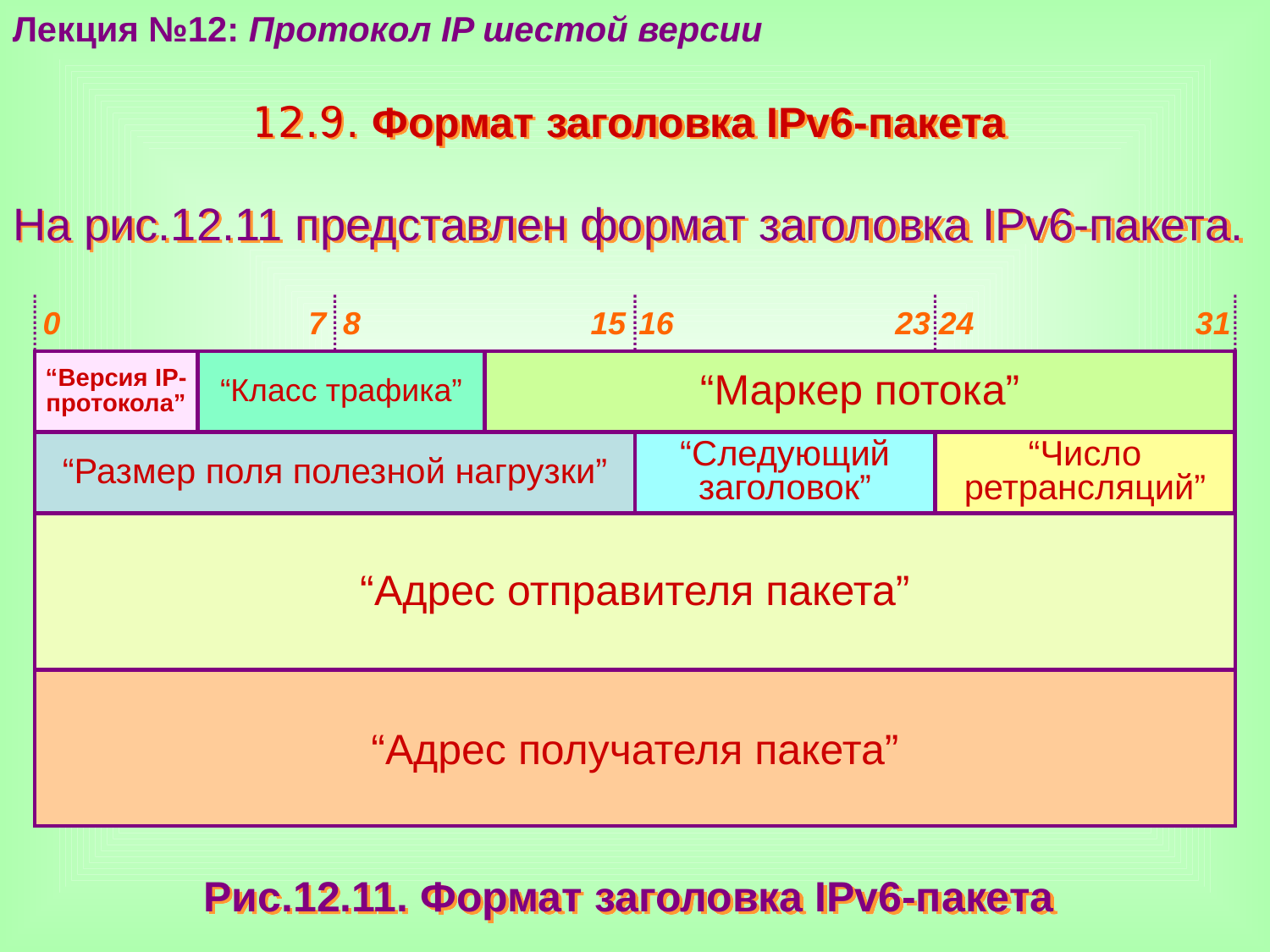

Лекция №12: Протокол IP шестой версии
12.9. Формат заголовка IPv6-пакета
На рис.12.11 представлен формат заголовка IPv6-пакета.

0                            7

8                          15

16                         23

24                         31

“Версия IP-протокола”
“Класс трафика”
“Маркер потока”
“Размер поля полезной нагрузки”
“Следующий
заголовок”
“Число ретрансляций”
“Адрес отправителя пакета”
“Адрес получателя пакета”
Рис.12.11. Формат заголовка IPv6-пакета